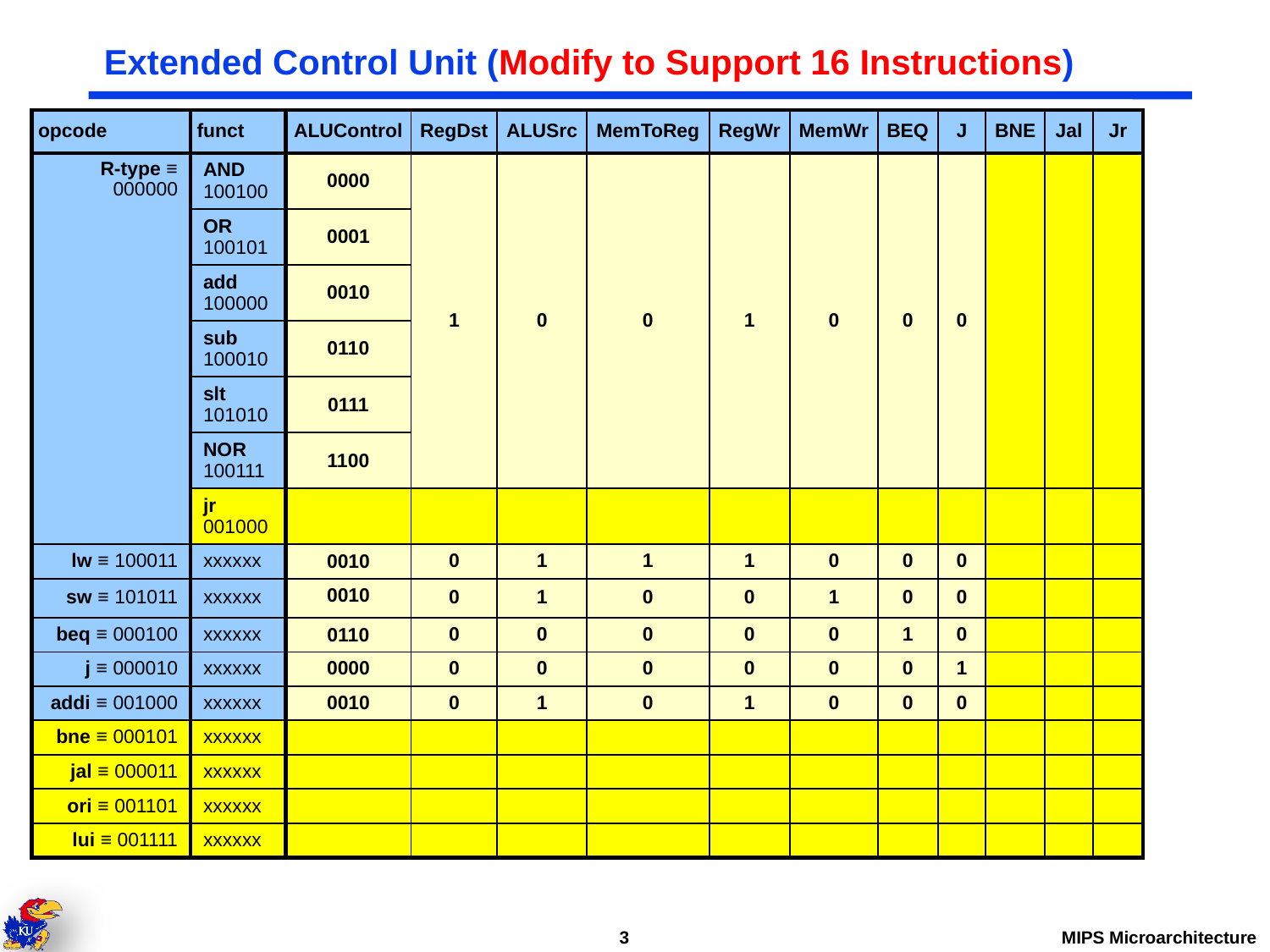

# Extended Control Unit (Modify to Support 16 Instructions)
| opcode | funct | ALUControl | RegDst | ALUSrc | MemToReg | RegWr | MemWr | BEQ | J | BNE | Jal | Jr |
| --- | --- | --- | --- | --- | --- | --- | --- | --- | --- | --- | --- | --- |
| R-type ≡ 000000 | AND 100100 | 0000 | 1 | 0 | 0 | 1 | 0 | 0 | 0 |  |  |  |
|  | OR 100101 | 0001 |  |  |  |  |  |  |  |  |  |  |
|  | add 100000 | 0010 |  |  |  |  |  |  |  |  |  |  |
|  | sub 100010 | 0110 |  |  |  |  |  |  |  |  |  |  |
|  | slt 101010 | 0111 |  |  |  |  |  |  |  |  |  |  |
|  | NOR 100111 | 1100 |  |  |  |  |  |  |  |  |  |  |
|  | jr 001000 |  |  |  |  |  |  |  |  |  |  |  |
| lw ≡ 100011 | xxxxxx | 0010 | 0 | 1 | 1 | 1 | 0 | 0 | 0 |  |  |  |
| sw ≡ 101011 | xxxxxx | 0010 | 0 | 1 | 0 | 0 | 1 | 0 | 0 |  |  |  |
| beq ≡ 000100 | xxxxxx | 0110 | 0 | 0 | 0 | 0 | 0 | 1 | 0 |  |  |  |
| j ≡ 000010 | xxxxxx | 0000 | 0 | 0 | 0 | 0 | 0 | 0 | 1 |  |  |  |
| addi ≡ 001000 | xxxxxx | 0010 | 0 | 1 | 0 | 1 | 0 | 0 | 0 |  |  |  |
| bne ≡ 000101 | xxxxxx |  |  |  |  |  |  |  |  |  |  |  |
| jal ≡ 000011 | xxxxxx |  |  |  |  |  |  |  |  |  |  |  |
| ori ≡ 001101 | xxxxxx |  |  |  |  |  |  |  |  |  |  |  |
| lui ≡ 001111 | xxxxxx |  |  |  |  |  |  |  |  |  |  |  |